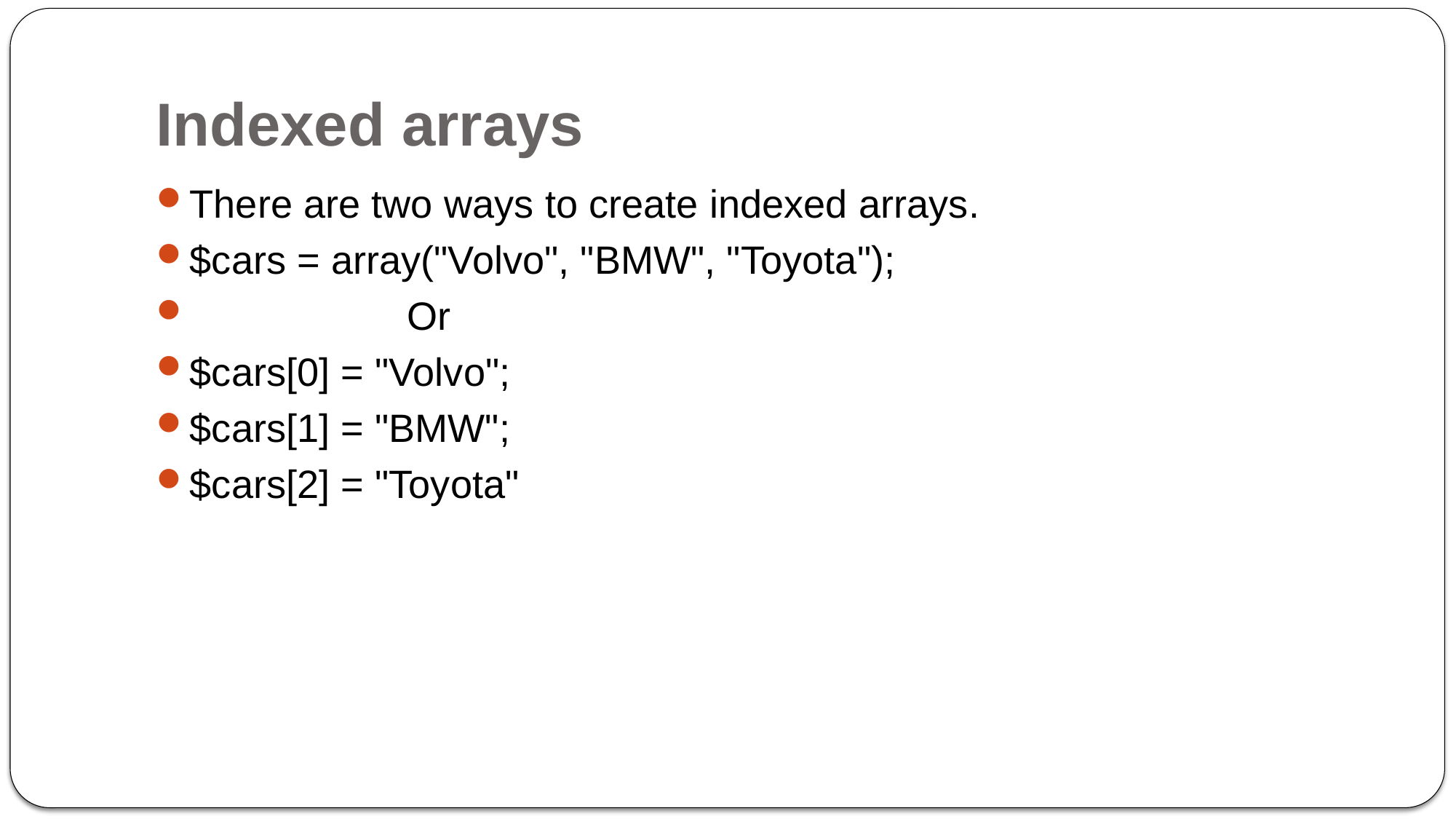

# Indexed arrays
There are two ways to create indexed arrays.
$cars = array("Volvo", "BMW", "Toyota");
		Or
$cars[0] = "Volvo";
$cars[1] = "BMW";
$cars[2] = "Toyota"